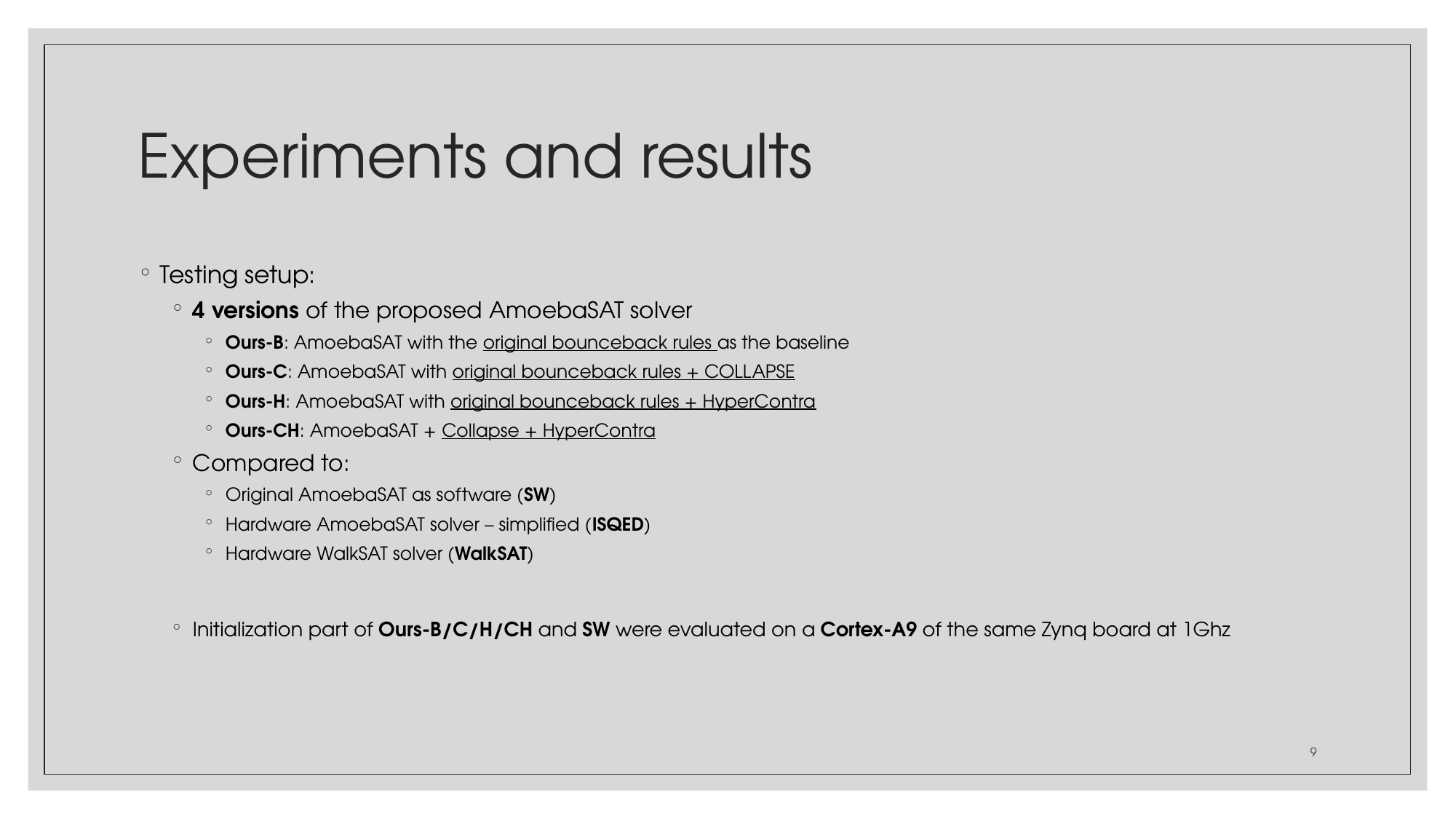

# Experiments and results
Testing setup:
4 versions of the proposed AmoebaSAT solver
Ours-B: AmoebaSAT with the original bounceback rules as the baseline
Ours-C: AmoebaSAT with original bounceback rules + COLLAPSE
Ours-H: AmoebaSAT with original bounceback rules + HyperContra
Ours-CH: AmoebaSAT + Collapse + HyperContra
Compared to:
Original AmoebaSAT as software (SW)
Hardware AmoebaSAT solver – simplified (ISQED)
Hardware WalkSAT solver (WalkSAT)

Initialization part of Ours-B/C/H/CH and SW were evaluated on a Cortex-A9 of the same Zynq board at 1Ghz
9